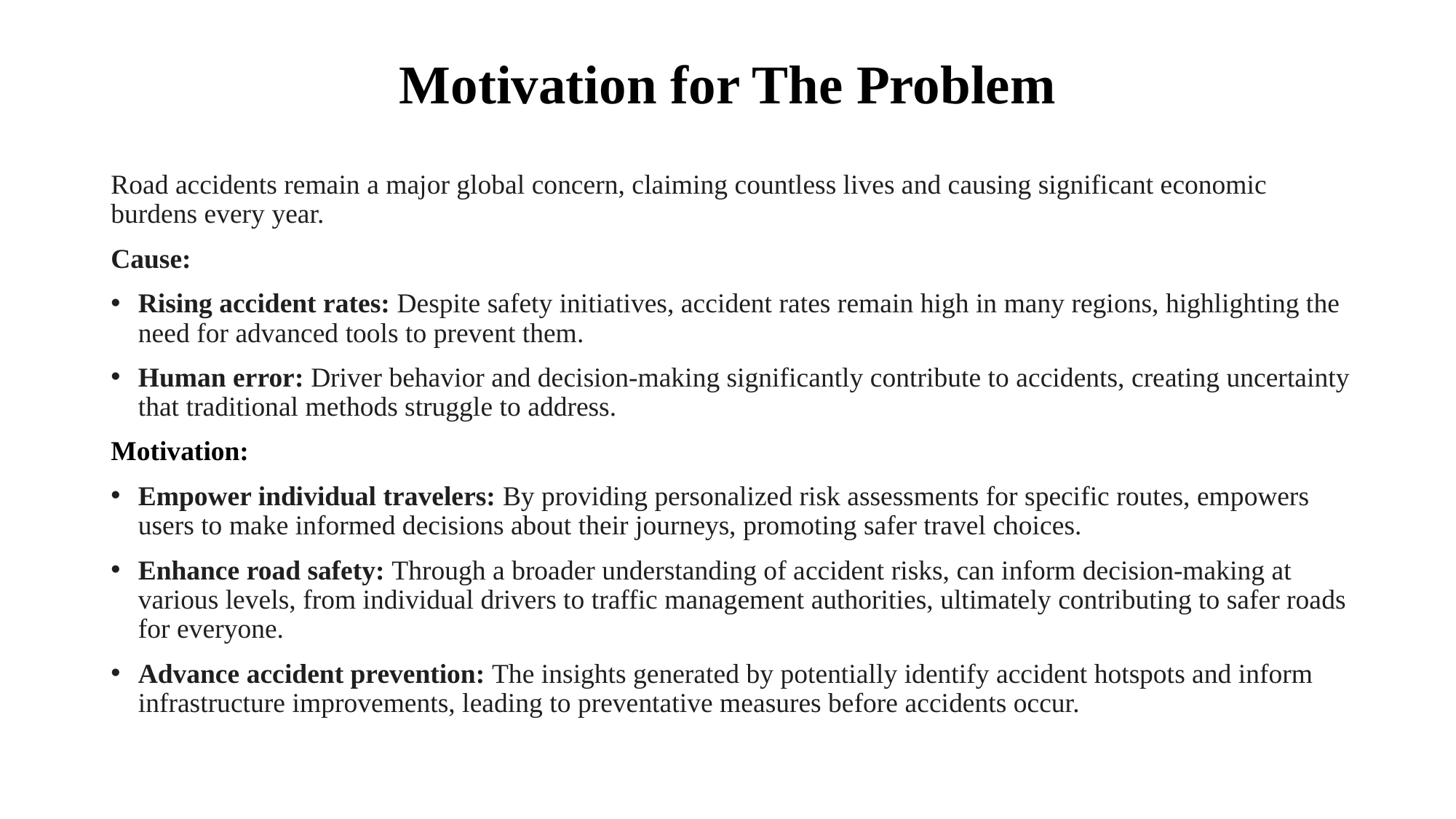

# Motivation for The Problem
Road accidents remain a major global concern, claiming countless lives and causing significant economic burdens every year.
Cause:
Rising accident rates: Despite safety initiatives, accident rates remain high in many regions, highlighting the need for advanced tools to prevent them.
Human error: Driver behavior and decision-making significantly contribute to accidents, creating uncertainty that traditional methods struggle to address.
Motivation:
Empower individual travelers: By providing personalized risk assessments for specific routes, empowers users to make informed decisions about their journeys, promoting safer travel choices.
Enhance road safety: Through a broader understanding of accident risks, can inform decision-making at various levels, from individual drivers to traffic management authorities, ultimately contributing to safer roads for everyone.
Advance accident prevention: The insights generated by potentially identify accident hotspots and inform infrastructure improvements, leading to preventative measures before accidents occur.